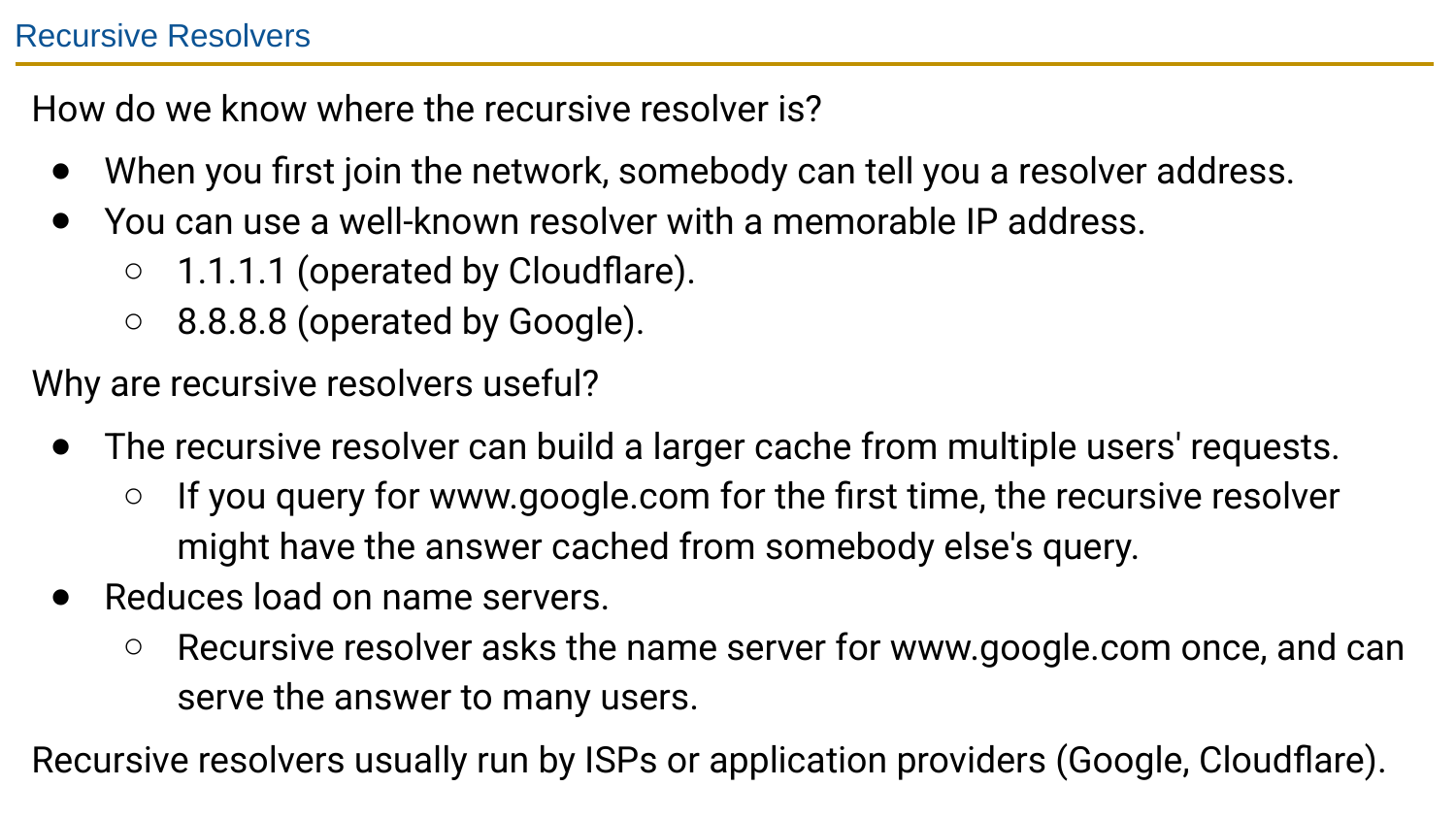

# Recursive Resolvers
How do we know where the recursive resolver is?
When you first join the network, somebody can tell you a resolver address.
You can use a well-known resolver with a memorable IP address.
1.1.1.1 (operated by Cloudflare).
8.8.8.8 (operated by Google).
Why are recursive resolvers useful?
The recursive resolver can build a larger cache from multiple users' requests.
If you query for www.google.com for the first time, the recursive resolver might have the answer cached from somebody else's query.
Reduces load on name servers.
Recursive resolver asks the name server for www.google.com once, and can serve the answer to many users.
Recursive resolvers usually run by ISPs or application providers (Google, Cloudflare).